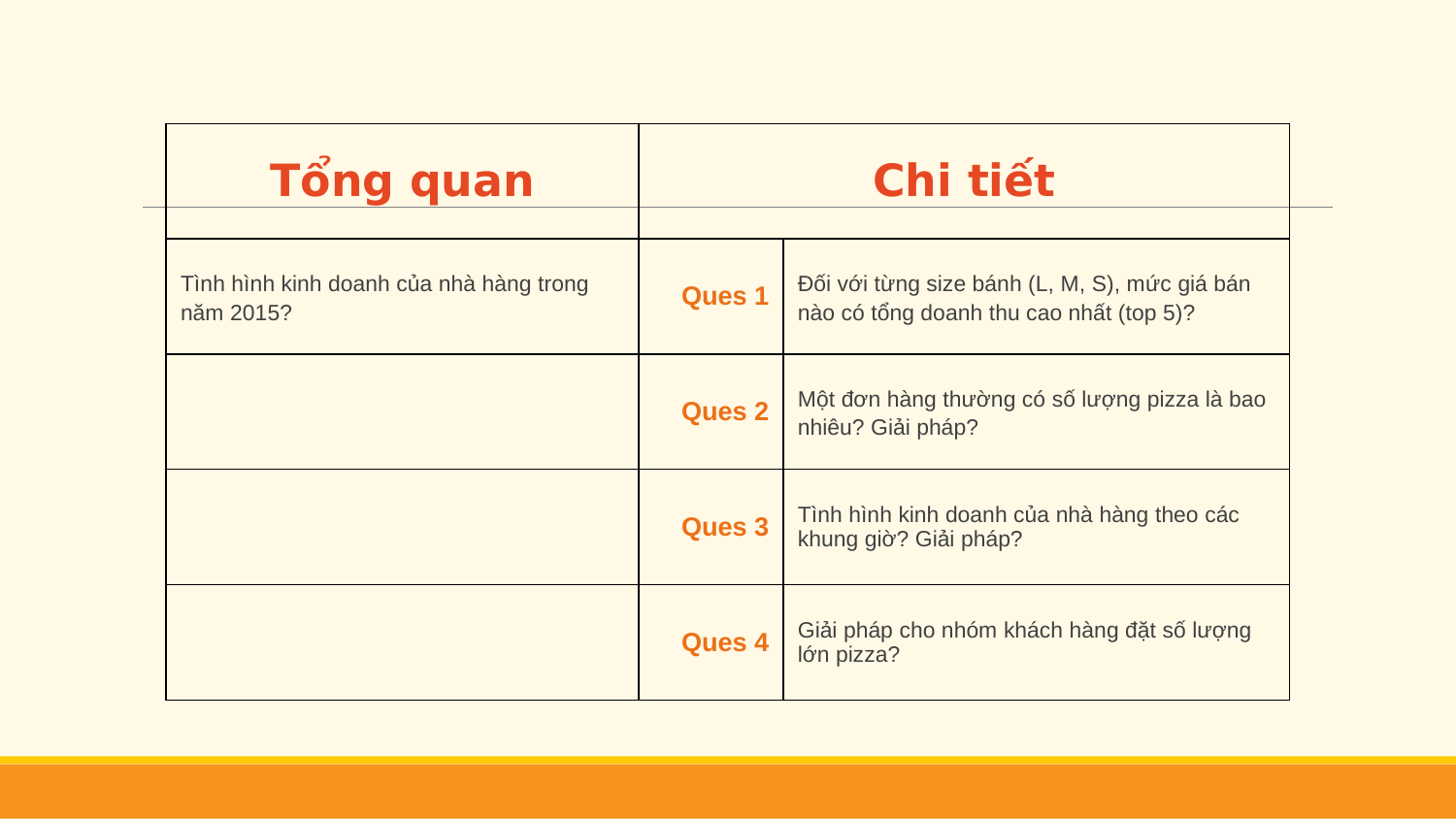

| Tổng quan | Chi tiết |  |
| --- | --- | --- |
| Tình hình kinh doanh của nhà hàng trong năm 2015? | Ques 1 | Đối với từng size bánh (L, M, S), mức giá bán nào có tổng doanh thu cao nhất (top 5)? |
|  | Ques 2 | Một đơn hàng thường có số lượng pizza là bao nhiêu? Giải pháp? |
|  | Ques 3 | Tình hình kinh doanh của nhà hàng theo các khung giờ? Giải pháp? |
|  | Ques 4 | Giải pháp cho nhóm khách hàng đặt số lượng lớn pizza? |